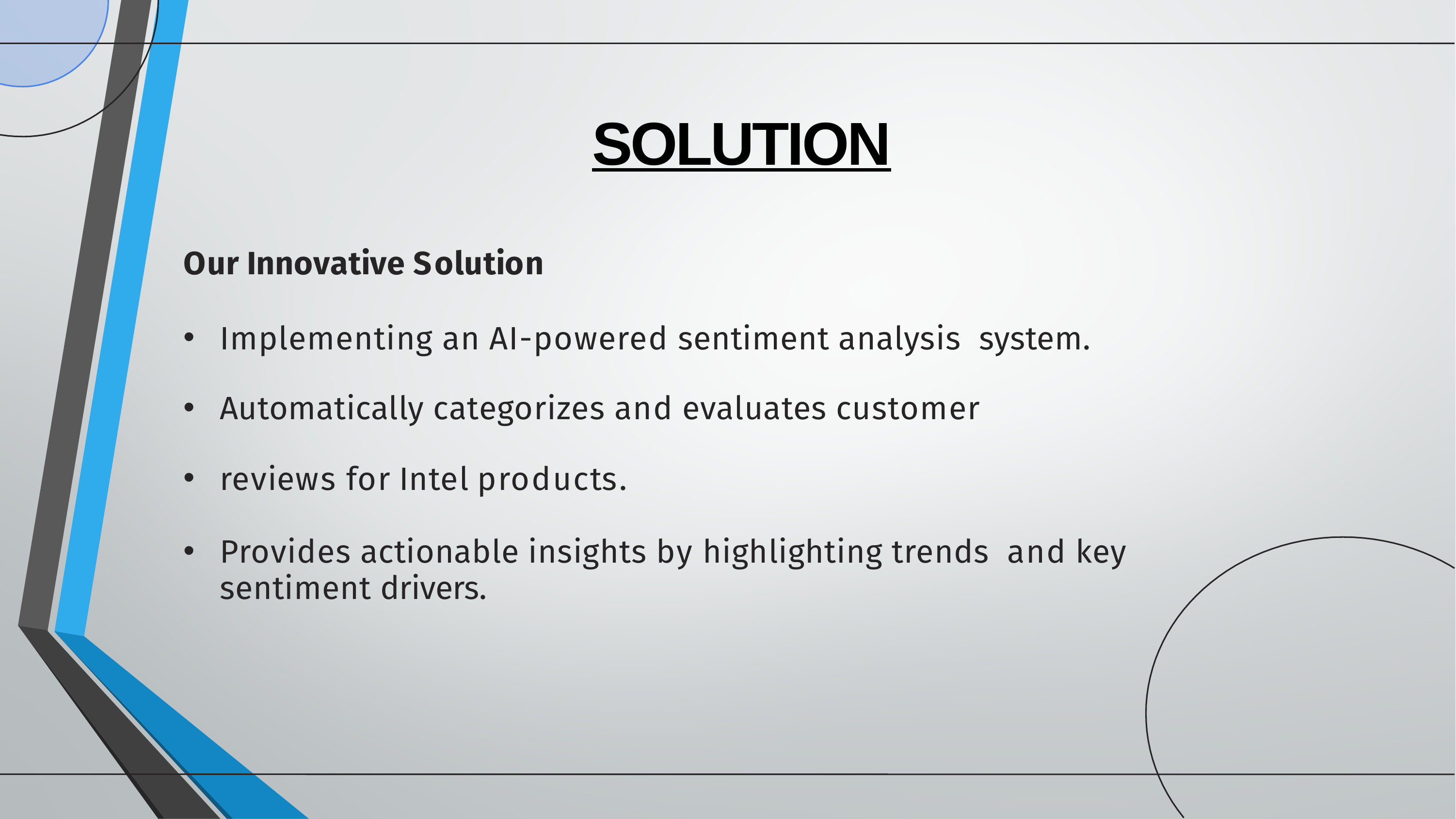

# SOLUTION
Our Innovative Solution

Implementing an AI-powered sentiment analysis  system.

Automatically categorizes and evaluates customer

reviews for Intel products.

Provides actionable insights by highlighting trends  and key sentiment drivers.